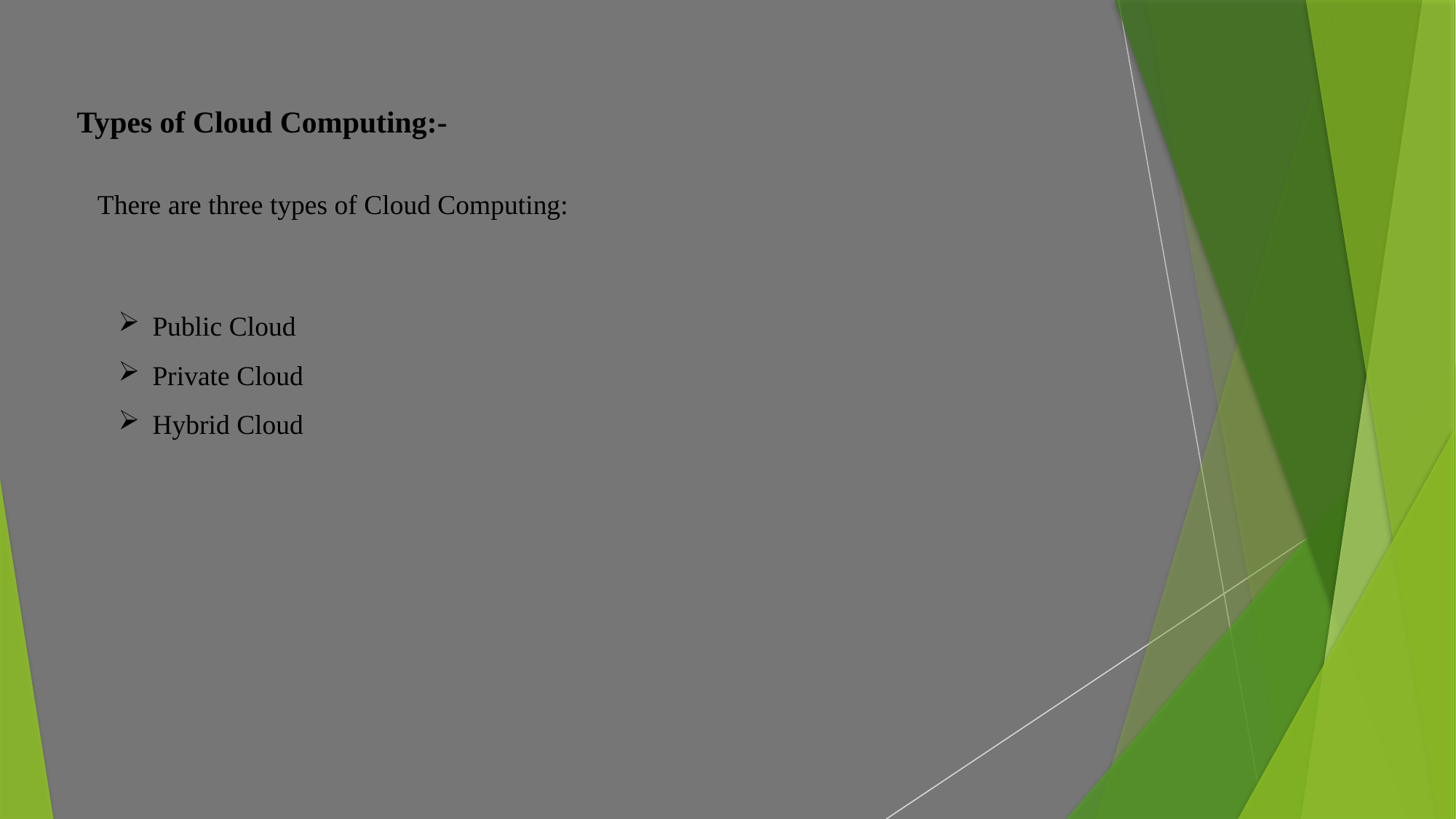

Types of Cloud Computing:-
There are three types of Cloud Computing:
Public Cloud
Private Cloud
Hybrid Cloud